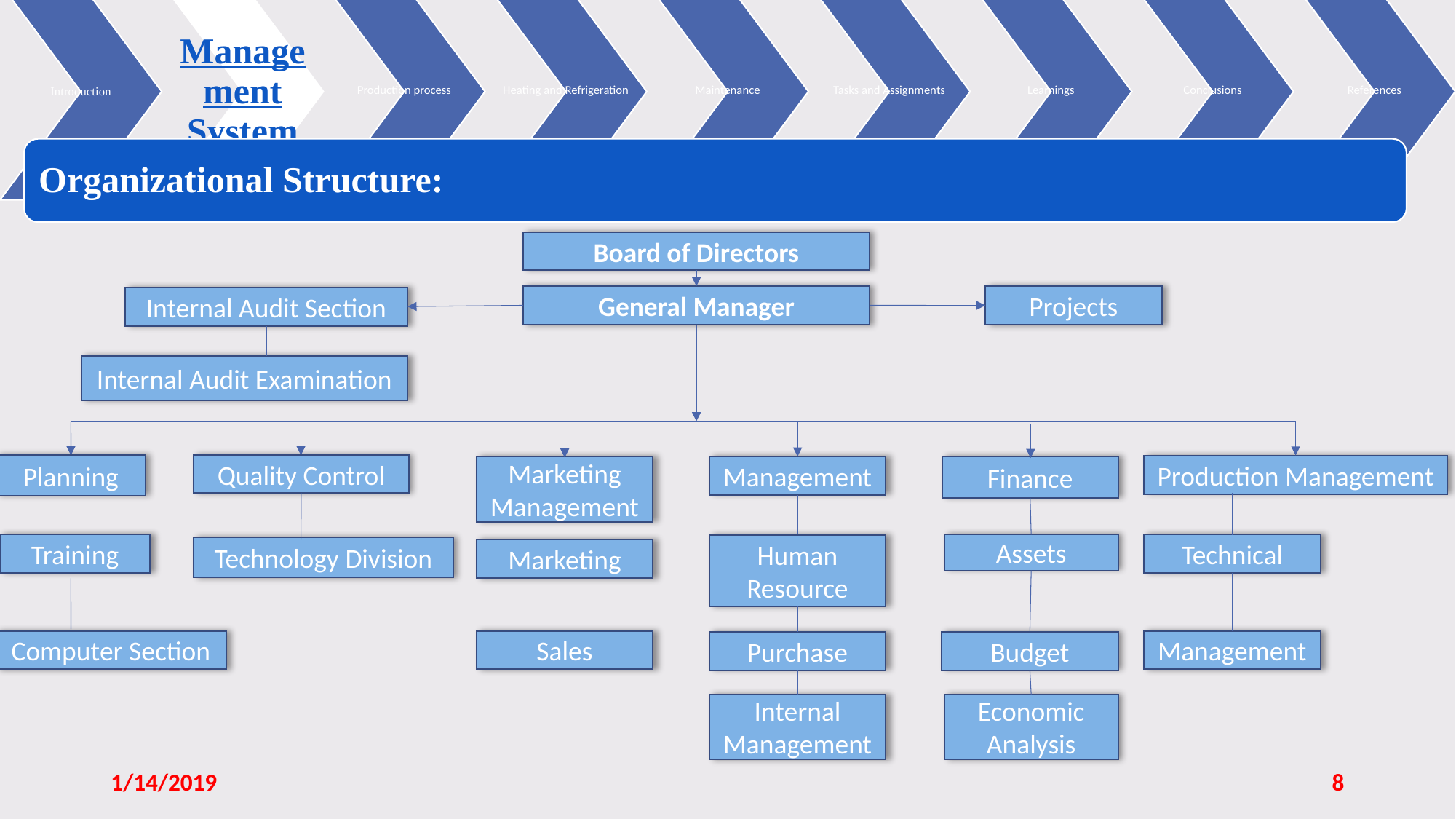

Organizational Structure:
Board of Directors
General Manager
Projects
Internal Audit Section
Internal Audit Examination
Planning
Quality Control
Production Management
Marketing Management
Management
Finance
Training
Human Resource
Purchase
Internal Management
Assets
Technical
Technology Division
Marketing
Sales
Computer Section
Management
Budget
Economic Analysis
1/14/2019
8